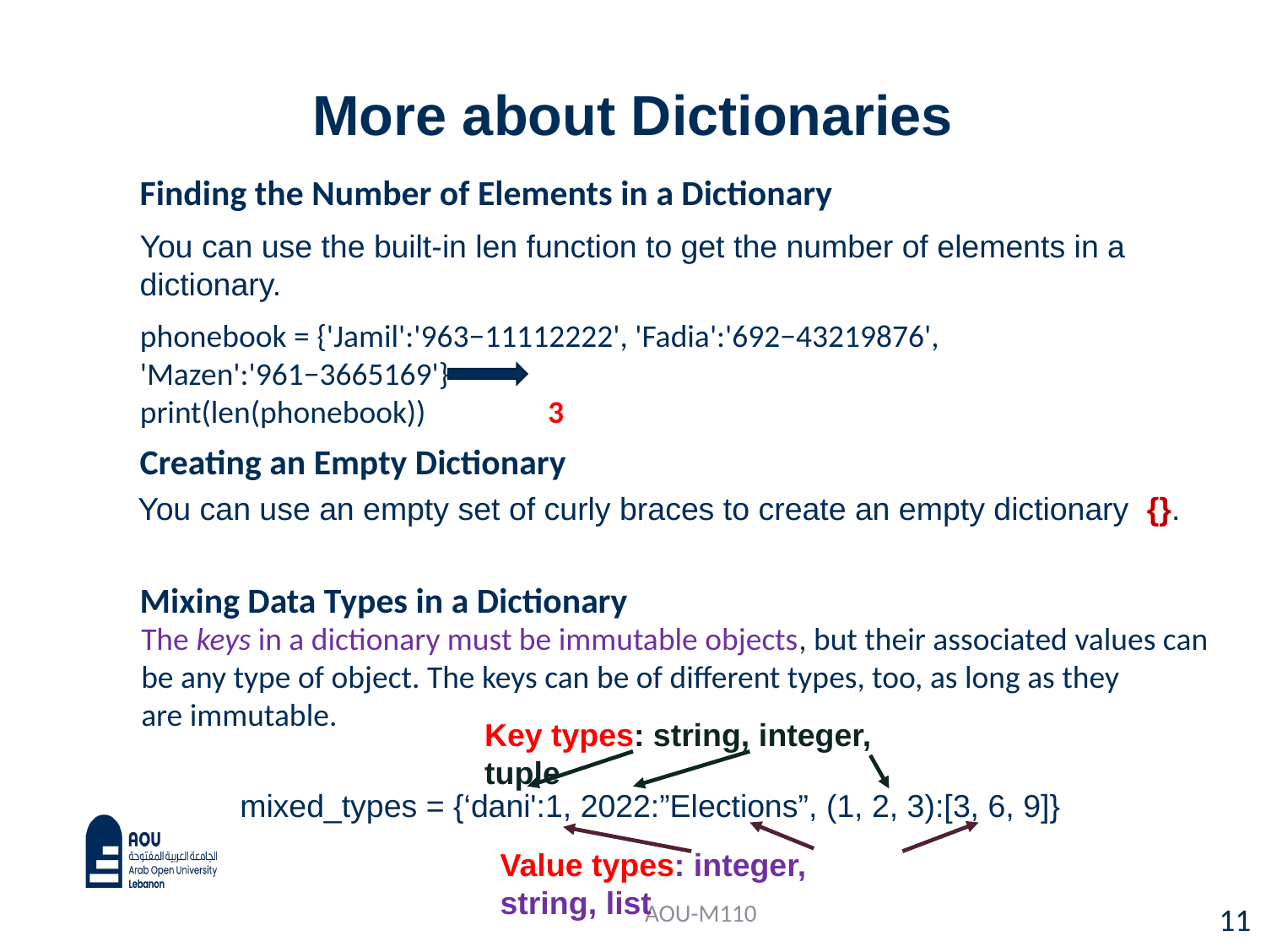

# More about Dictionaries
Finding the Number of Elements in a Dictionary
You can use the built-in len function to get the number of elements in a dictionary.
phonebook = {'Jamil':'963−11112222', 'Fadia':'692−43219876', 'Mazen':'961−3665169'}
print(len(phonebook))                 3

Creating an Empty Dictionary
You can use an empty set of curly braces to create an empty dictionary  {}.
Mixing Data Types in a Dictionary
The keys in a dictionary must be immutable objects, but their associated values can be any type of object. The keys can be of different types, too, as long as they
are immutable.
Key types: string, integer, tuple
Value types: integer, string, list
mixed_types = {‘dani':1, 2022:”Elections”, (1, 2, 3):[3, 6, 9]}
AOU-M110
11